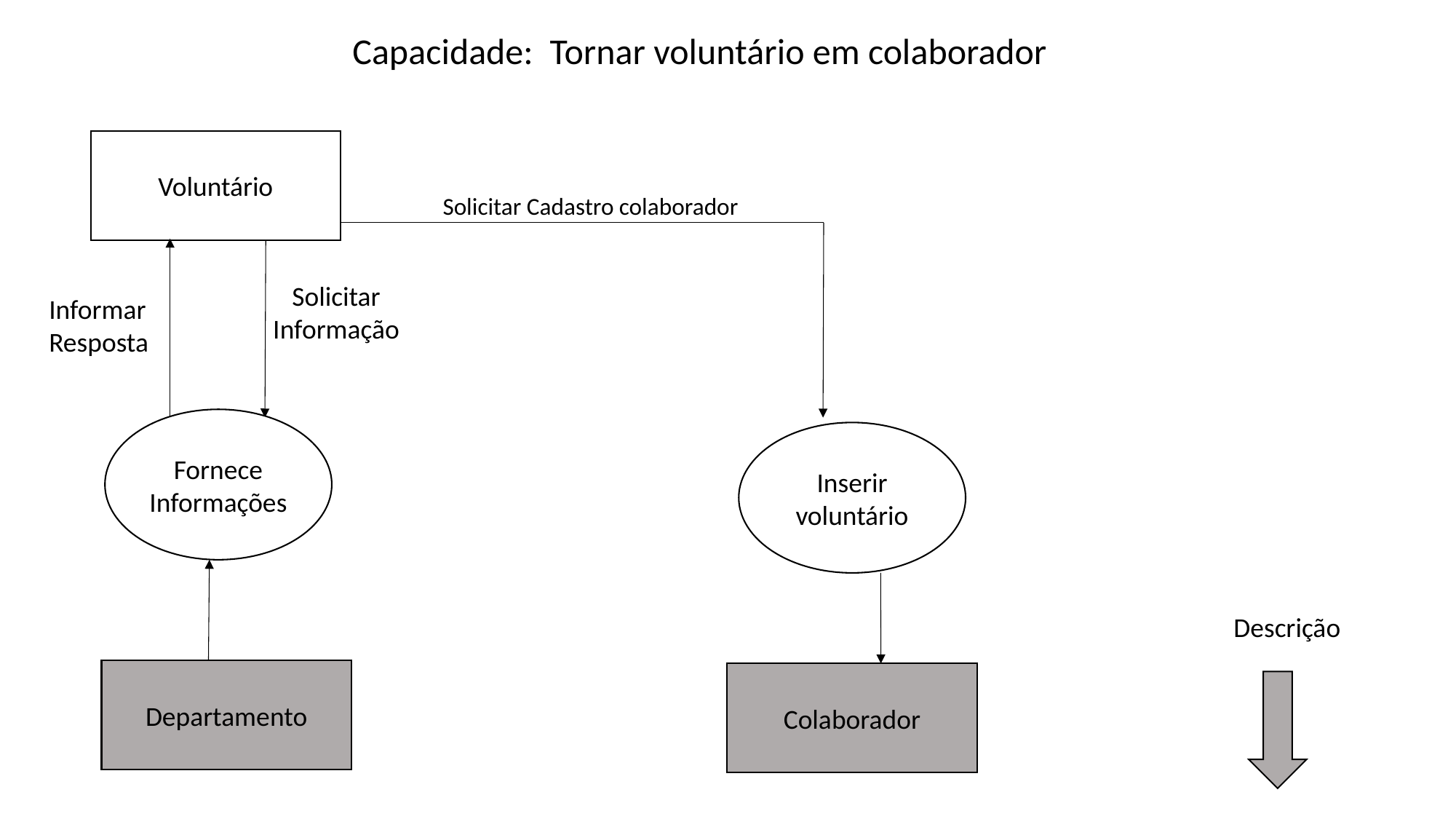

Capacidade:  Tornar voluntário em colaborador
Voluntário
Solicitar Cadastro colaborador
Solicitar
Informação
Informar Resposta
Fornece Informações
Inserir
voluntário
Descrição
Departamento
Colaborador